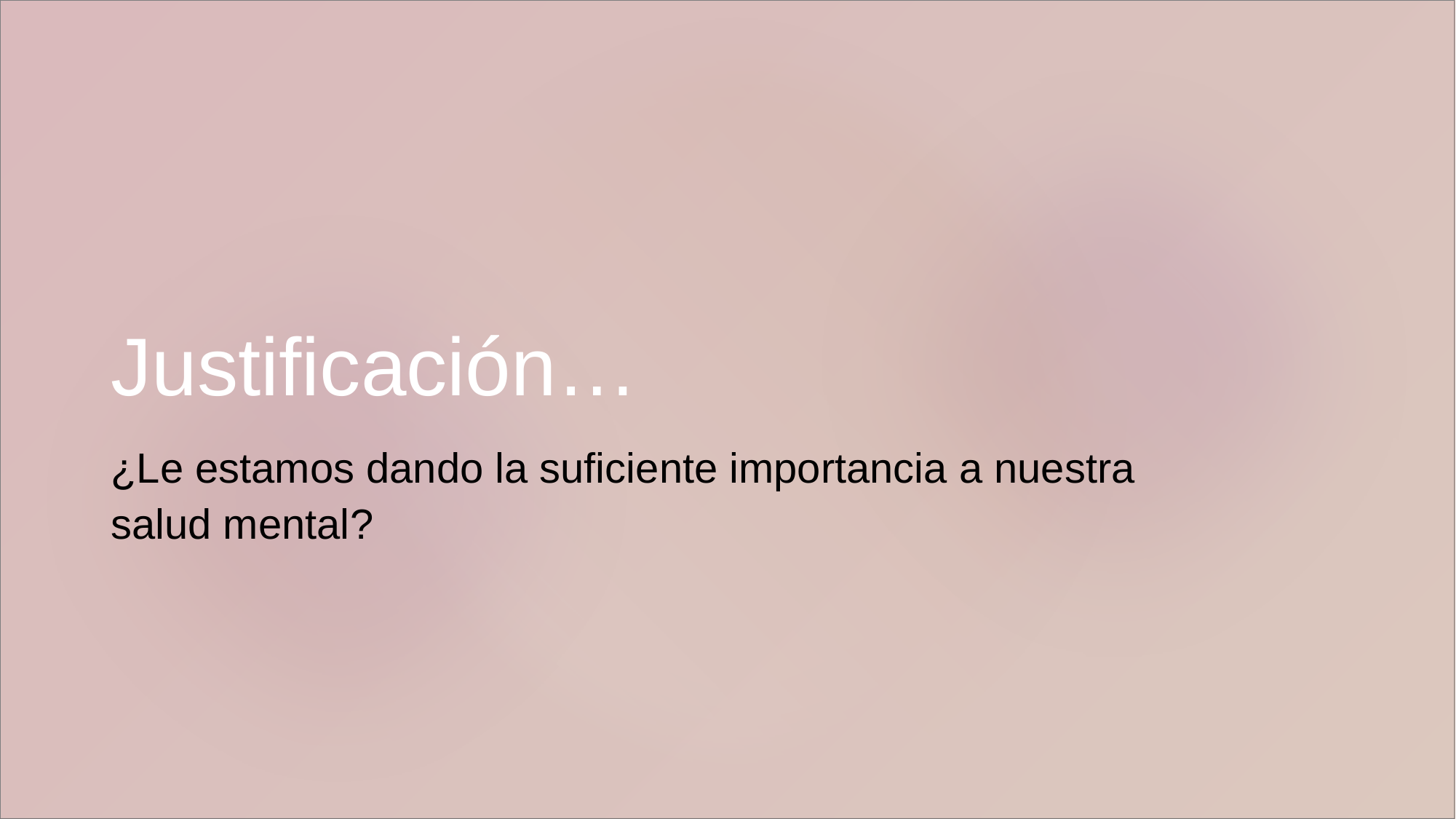

# Justificación…

¿Le estamos dando la suficiente importancia a nuestra salud mental?